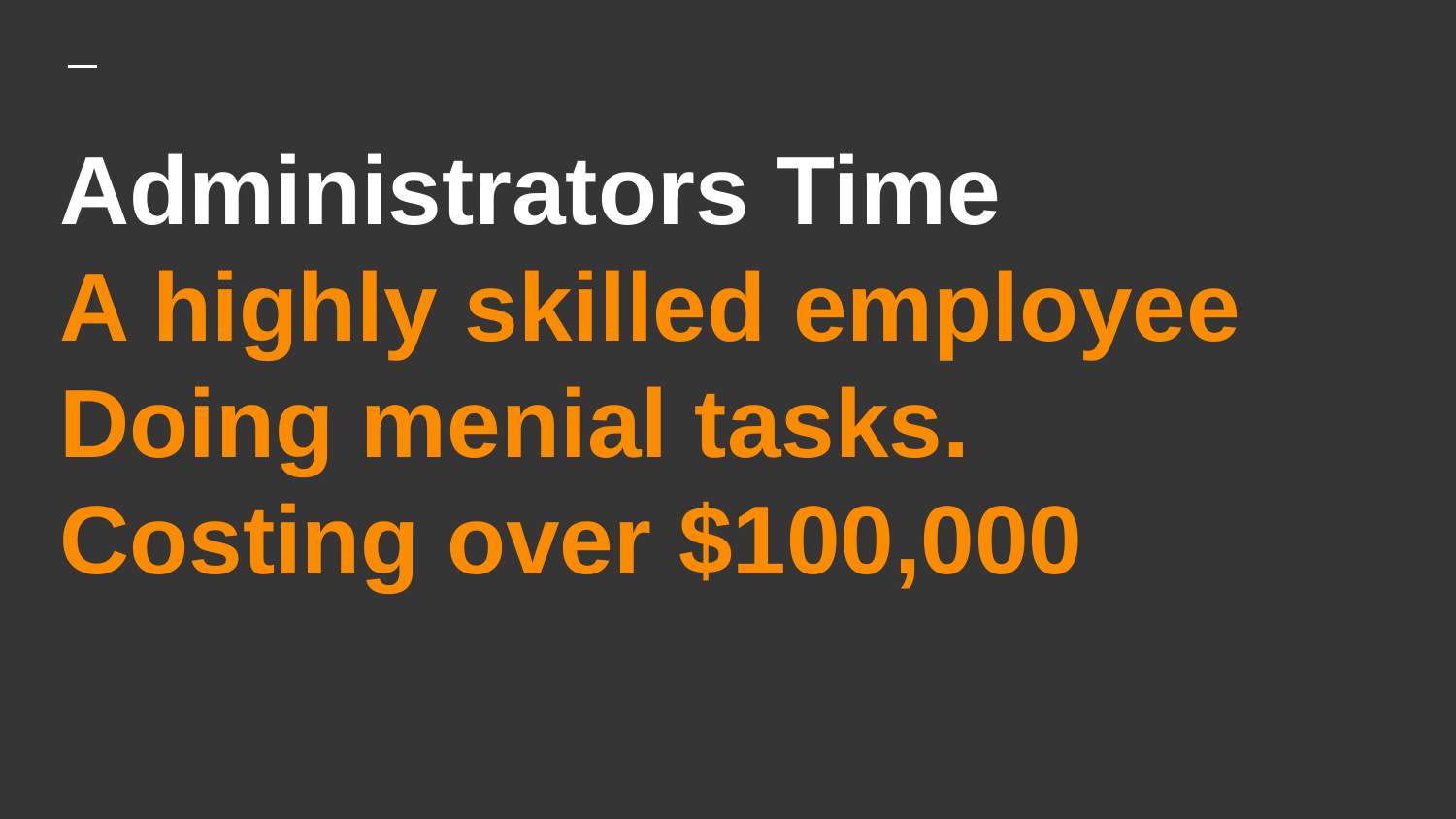

# Administrators Time
A highly skilled employee
Doing menial tasks.
Costing over $100,000